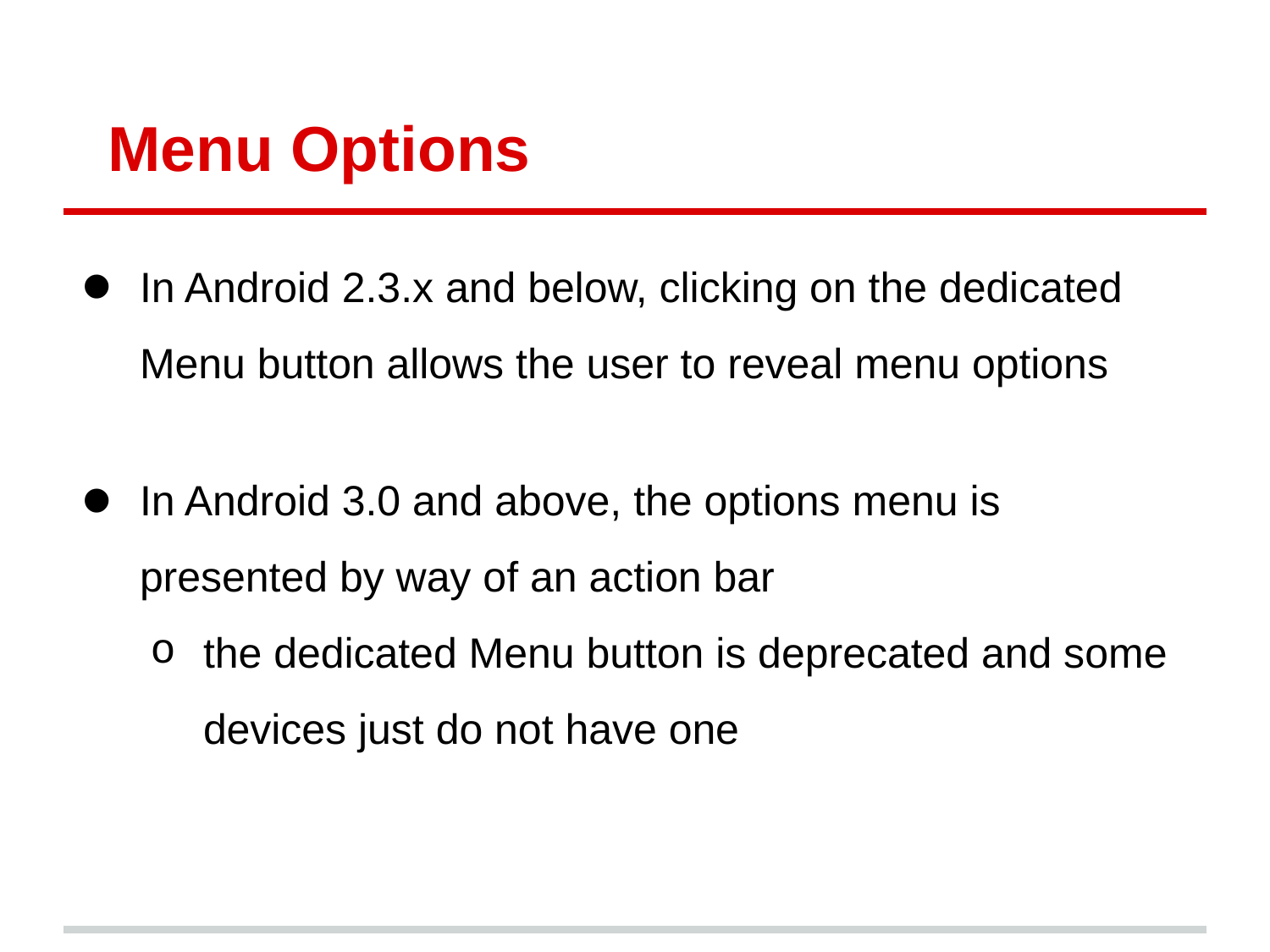

# Menu Options
In Android 2.3.x and below, clicking on the dedicated Menu button allows the user to reveal menu options

In Android 3.0 and above, the options menu is presented by way of an action bar
the dedicated Menu button is deprecated and some devices just do not have one